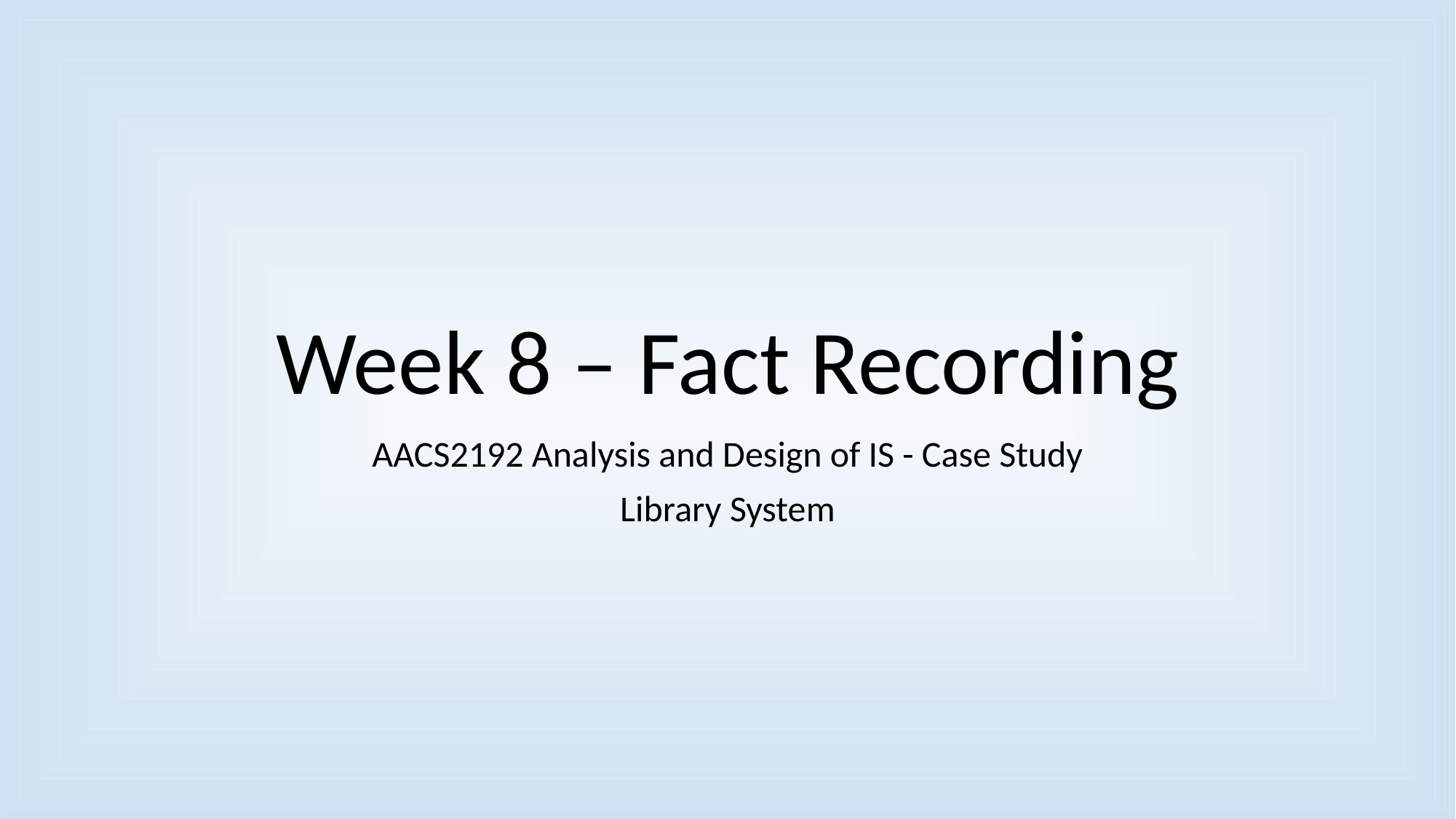

# Week 8 – Fact Recording
AACS2192 Analysis and Design of IS - Case Study
Library System